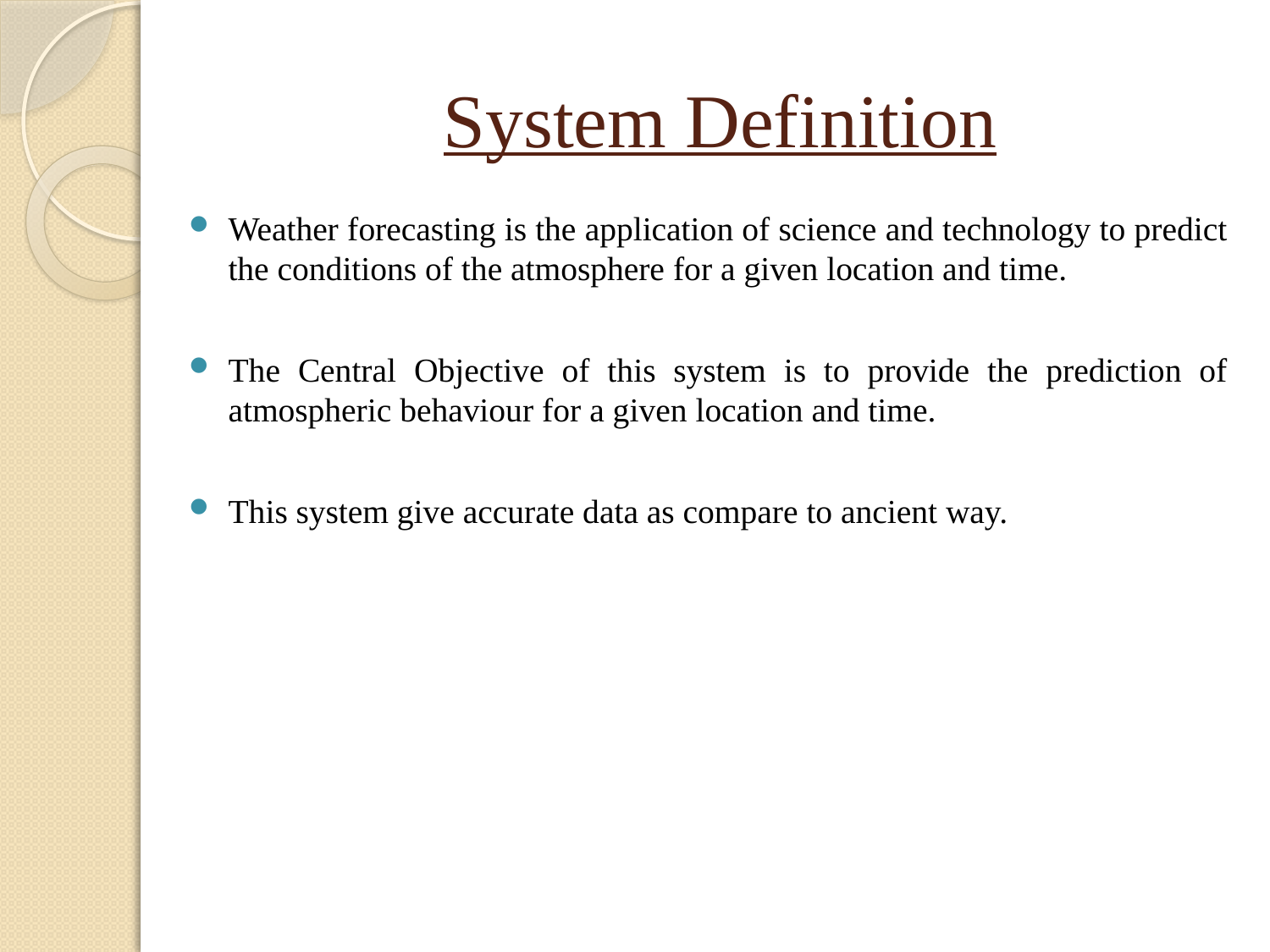

# System Definition
Weather forecasting is the application of science and technology to predict the conditions of the atmosphere for a given location and time.

The Central Objective of this system is to provide the prediction of atmospheric behaviour for a given location and time.

This system give accurate data as compare to ancient way.